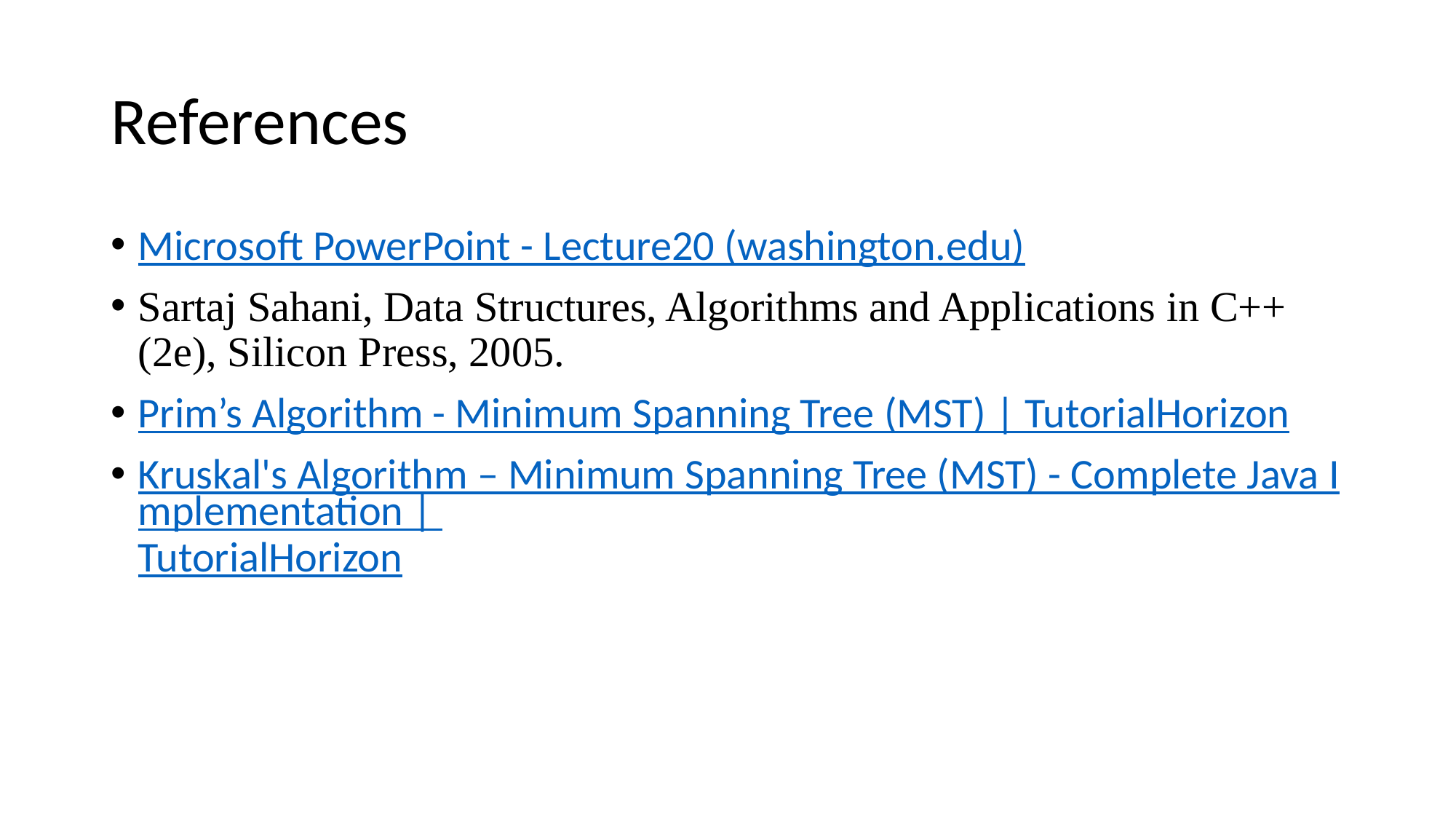

# References
Microsoft PowerPoint - Lecture20 (washington.edu)
Sartaj Sahani, Data Structures, Algorithms and Applications in C++ (2e), Silicon Press, 2005.
Prim’s Algorithm - Minimum Spanning Tree (MST) | TutorialHorizon
Kruskal's Algorithm – Minimum Spanning Tree (MST) - Complete Java Implementation | TutorialHorizon